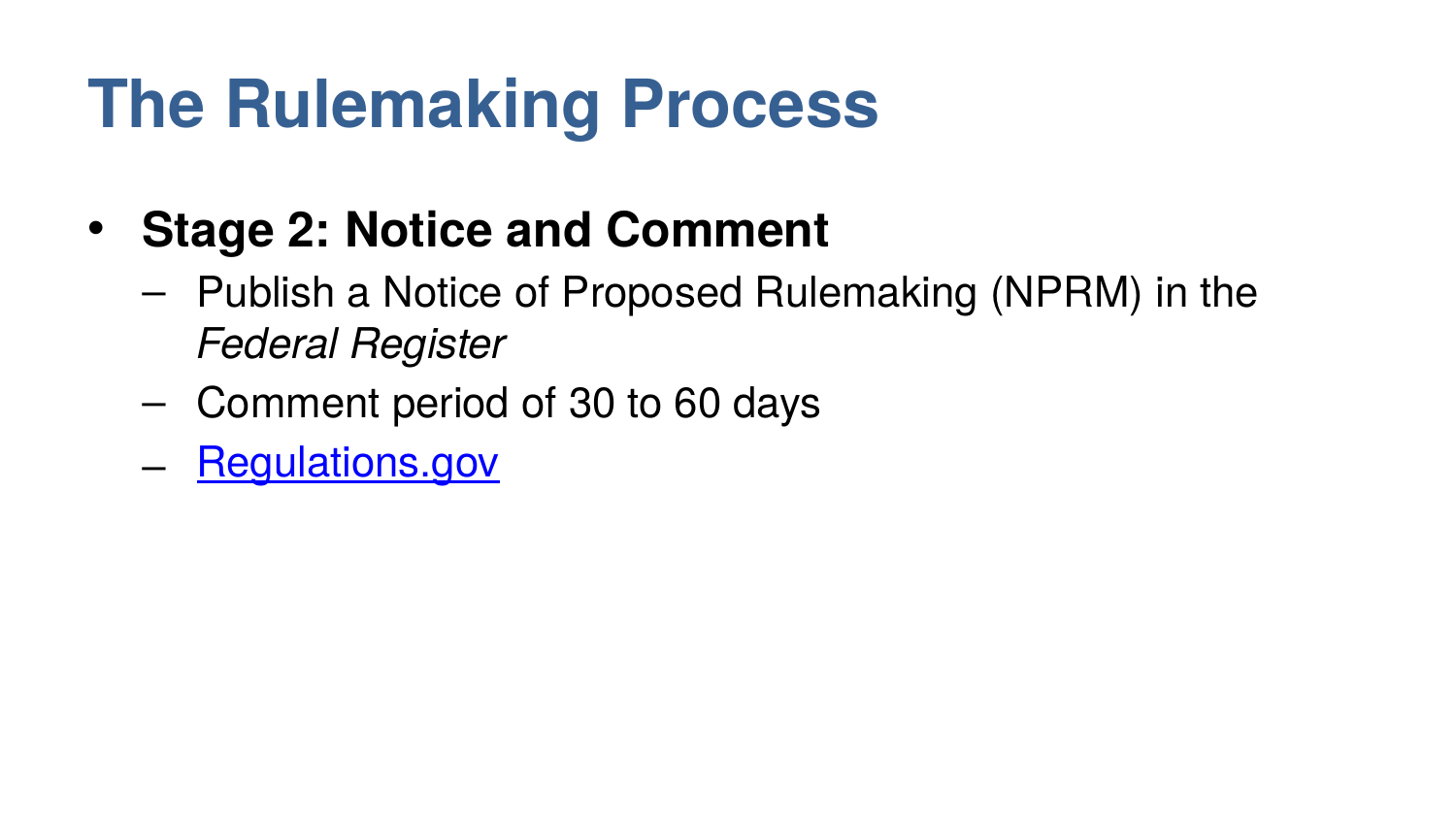

# The Rulemaking Process
Stage 2: Notice and Comment
Publish a Notice of Proposed Rulemaking (NPRM) in the Federal Register
Comment period of 30 to 60 days
Regulations.gov